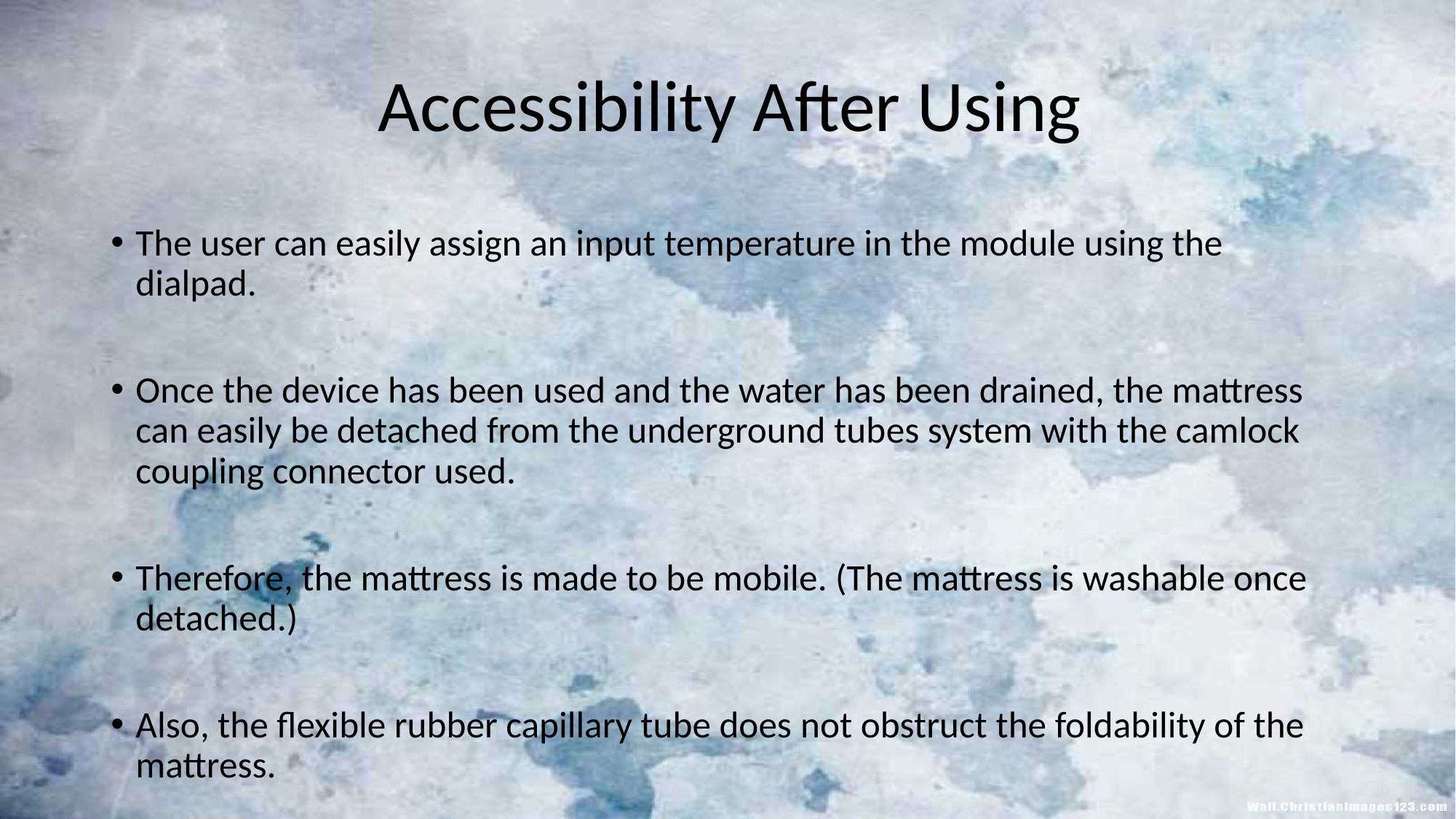

# Accessibility After Using
The user can easily assign an input temperature in the module using the dialpad.

Once the device has been used and the water has been drained, the mattress can easily be detached from the underground tubes system with the camlock coupling connector used.

Therefore, the mattress is made to be mobile. (The mattress is washable once detached.)

Also, the flexible rubber capillary tube does not obstruct the foldability of the mattress.